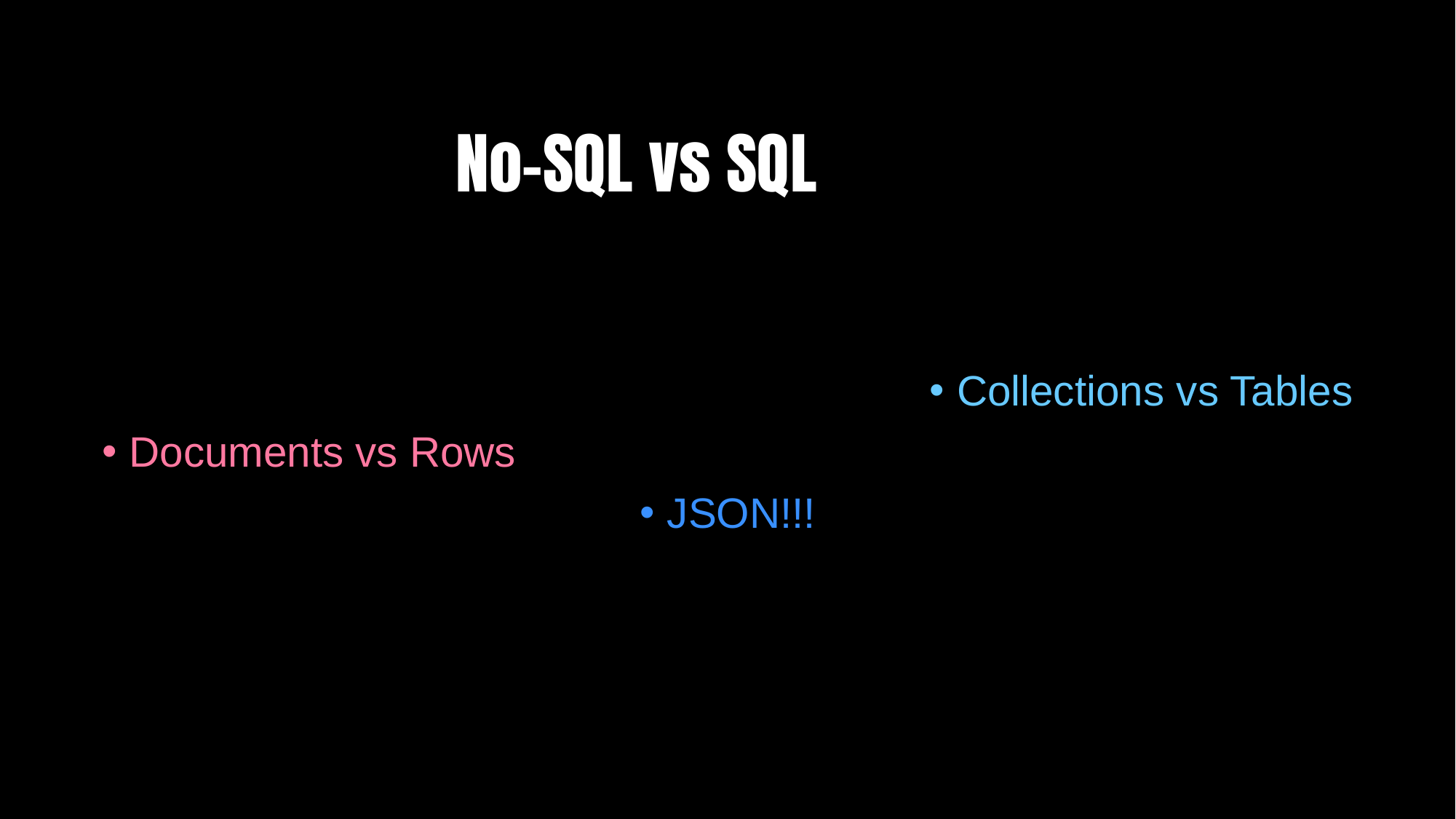

# No-SQL vs SQL
Collections vs Tables
Documents vs Rows
JSON!!!